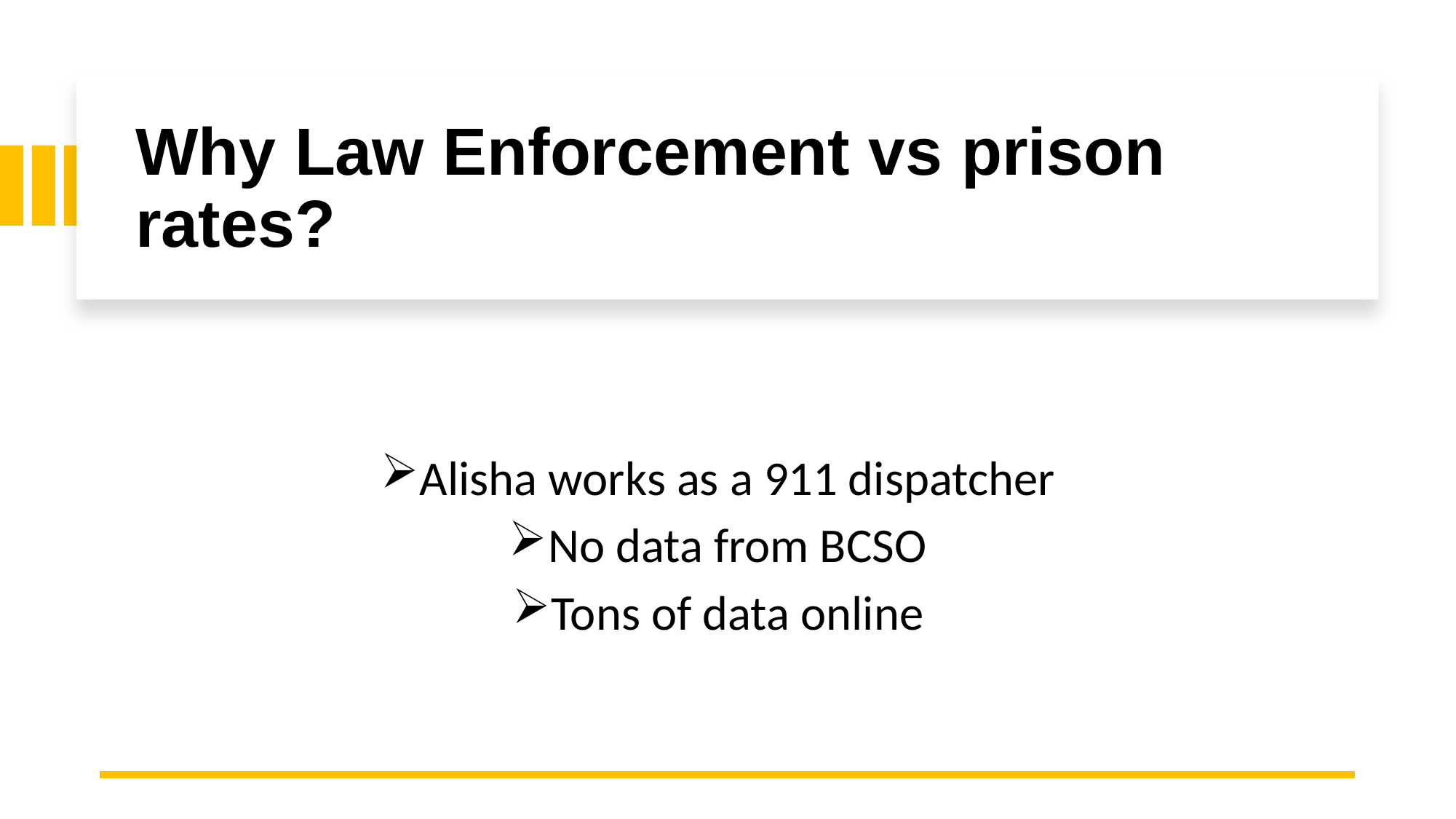

# Why Law Enforcement vs prison rates?

Alisha works as a 911 dispatcher
No data from BCSO
Tons of data online